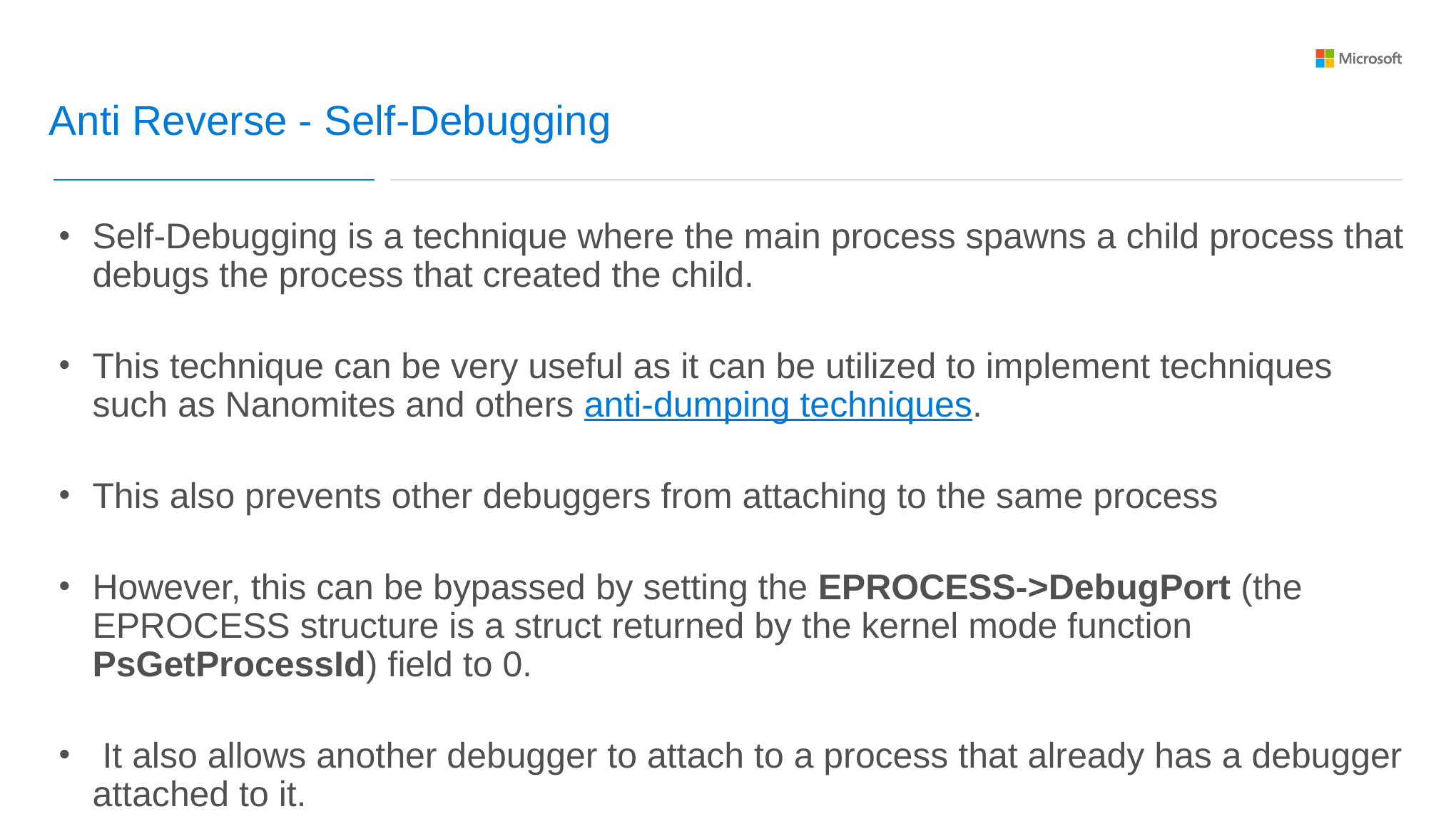

Anti Reverse - Self-Debugging
Self-Debugging is a technique where the main process spawns a child process that debugs the process that created the child.

This technique can be very useful as it can be utilized to implement techniques such as Nanomites and others anti-dumping techniques.

This also prevents other debuggers from attaching to the same process

However, this can be bypassed by setting the EPROCESS->DebugPort (the EPROCESS structure is a struct returned by the kernel mode function PsGetProcessId) field to 0.

 It also allows another debugger to attach to a process that already has a debugger attached to it.